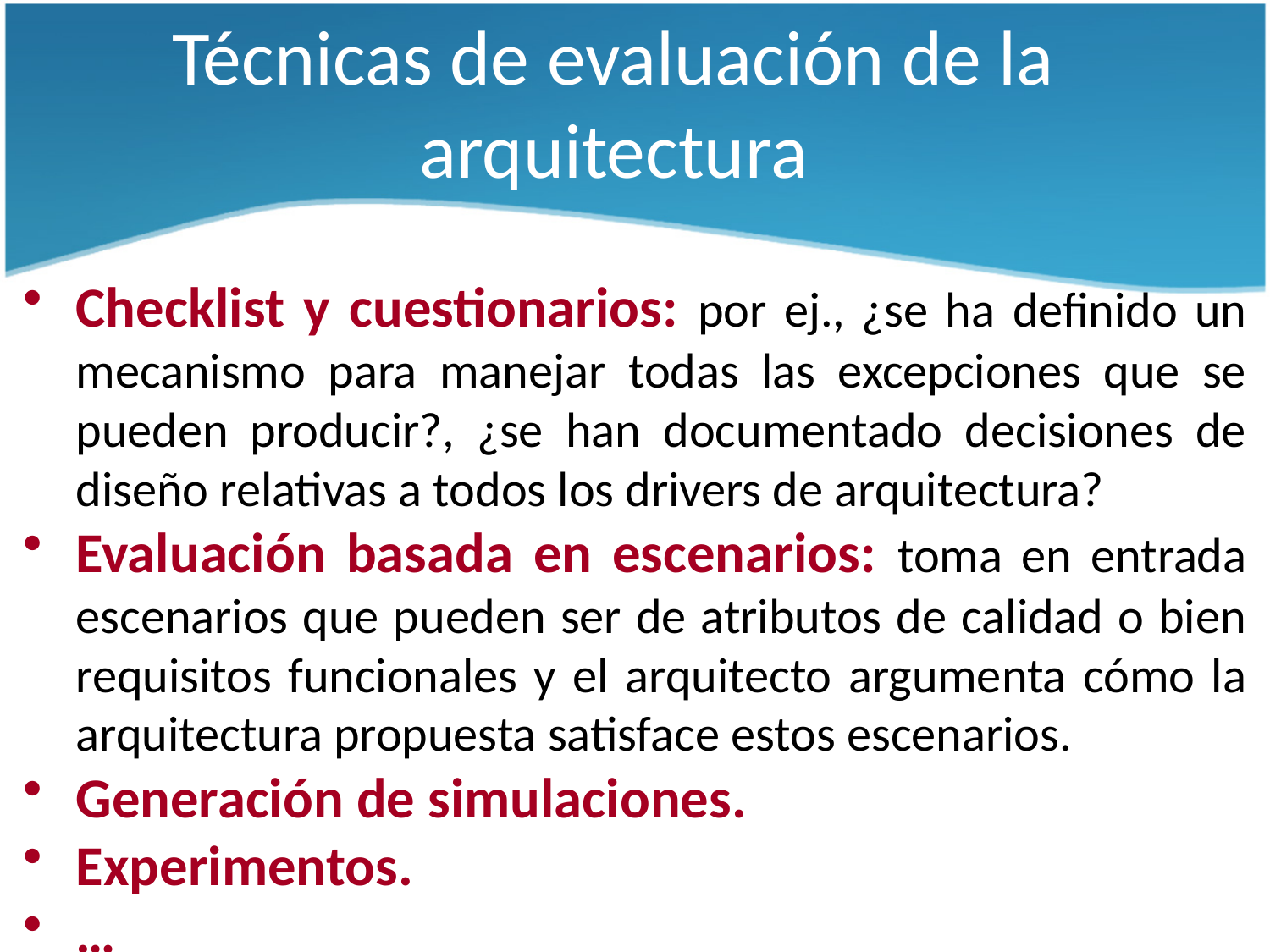

# Técnicas de evaluación de la arquitectura
Checklist y cuestionarios: por ej., ¿se ha definido un mecanismo para manejar todas las excepciones que se pueden producir?, ¿se han documentado decisiones de diseño relativas a todos los drivers de arquitectura?
Evaluación basada en escenarios: toma en entrada escenarios que pueden ser de atributos de calidad o bien requisitos funcionales y el arquitecto argumenta cómo la arquitectura propuesta satisface estos escenarios.
Generación de simulaciones.
Experimentos.
…